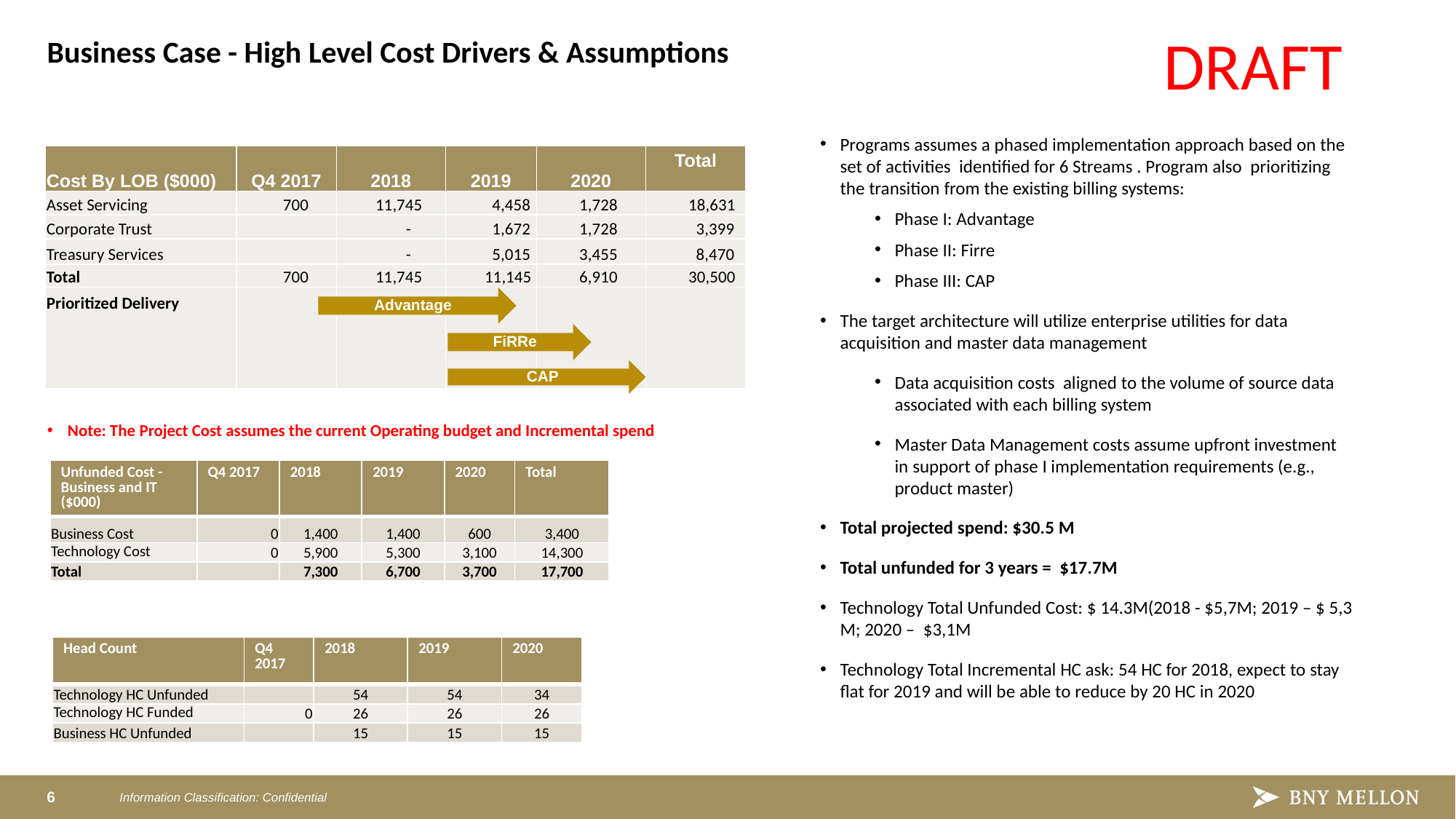

DRAFT
# Business Case - High Level Cost Drivers & Assumptions
Programs assumes a phased implementation approach based on the set of activities  identified for 6 Streams . Program also  prioritizing the transition from the existing billing systems:
Phase I: Advantage
Phase II: Firre
Phase III: CAP
The target architecture will utilize enterprise utilities for data acquisition and master data management
Data acquisition costs  aligned to the volume of source data associated with each billing system
Master Data Management costs assume upfront investment  in support of phase I implementation requirements (e.g., product master)
Total projected spend: $30.5 M
Total unfunded for 3 years =  $17.7M
Technology Total Unfunded Cost: $ 14.3M(2018 - $5,7M; 2019 – $ 5,3 M; 2020 –  $3,1M
Technology Total Incremental HC ask: 54 HC for 2018, expect to stay flat for 2019 and will be able to reduce by 20 HC in 2020
| Cost By LOB ($000) | Q4 2017 | 2018 | 2019 | 2020 | Total |
| --- | --- | --- | --- | --- | --- |
| Asset Servicing | 700 | 11,745 | 4,458 | 1,728 | 18,631 |
| Corporate Trust |  | - | 1,672 | 1,728 | 3,399 |
| Treasury Services |  | - | 5,015 | 3,455 | 8,470 |
| Total | 700 | 11,745 | 11,145 | 6,910 | 30,500 |
| Prioritized Delivery |  |  |  |  |  |
Advantage
FiRRe
CAP
Note: The Project Cost assumes the current Operating budget and Incremental spend
| Unfunded Cost -Business and IT ($000) | Q4 2017 | 2018 | 2019 | 2020 | Total |
| --- | --- | --- | --- | --- | --- |
| Business Cost | 0 | 1,400 | 1,400 | 600 | 3,400 |
| Technology Cost | 0 | 5,900 | 5,300 | 3,100 | 14,300 |
| Total |  | 7,300 | 6,700 | 3,700 | 17,700 |
| Head Count | Q4 2017 | 2018 | 2019 | 2020 |
| --- | --- | --- | --- | --- |
| Technology HC Unfunded |  | 54 | 54 | 34 |
| Technology HC Funded | 0 | 26 | 26 | 26 |
| Business HC Unfunded |  | 15 | 15 | 15 |